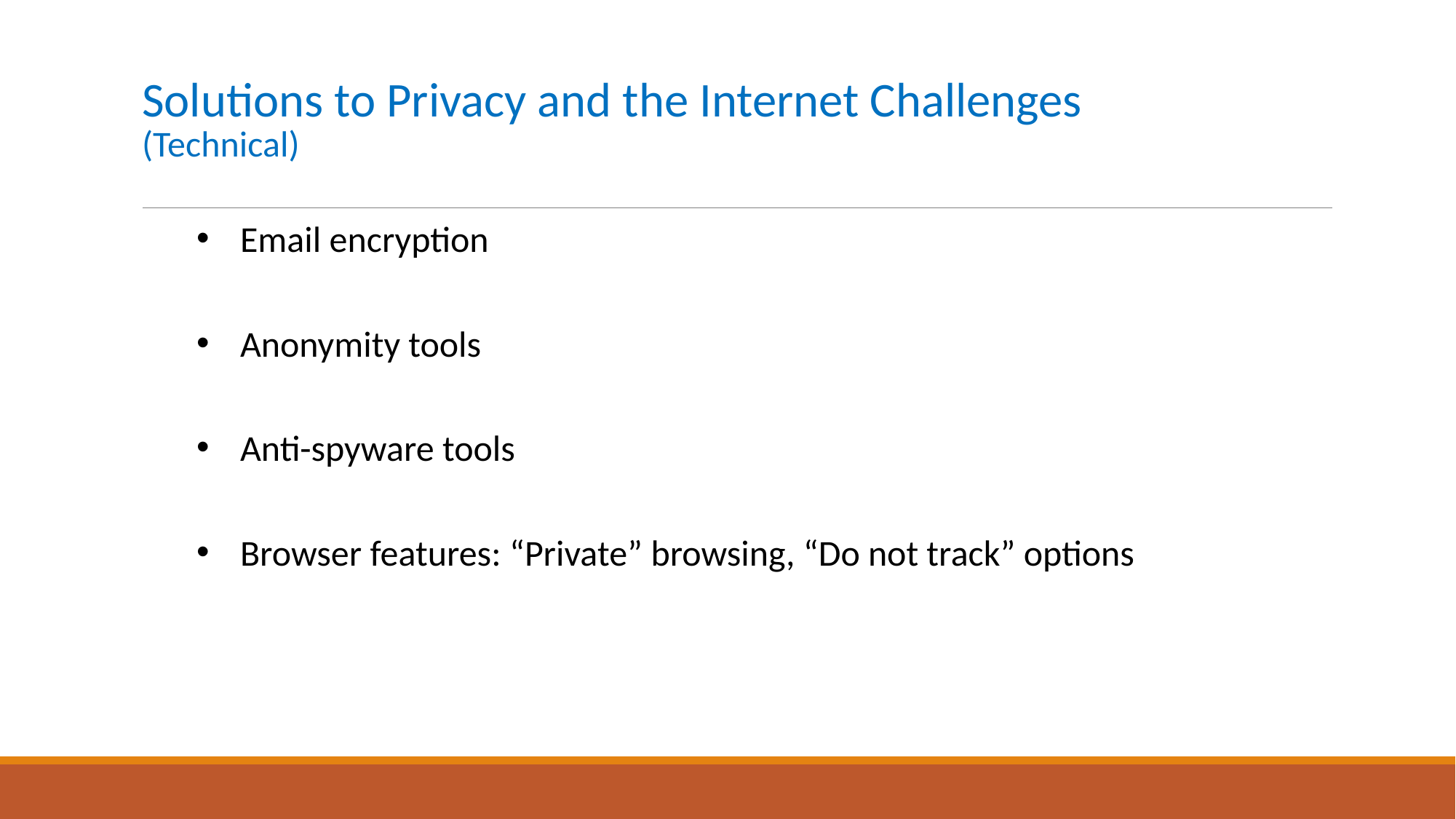

# Solutions to Privacy and the Internet Challenges (Technical)
Email encryption

Anonymity tools

Anti-spyware tools

Browser features: “Private” browsing, “Do not track” options